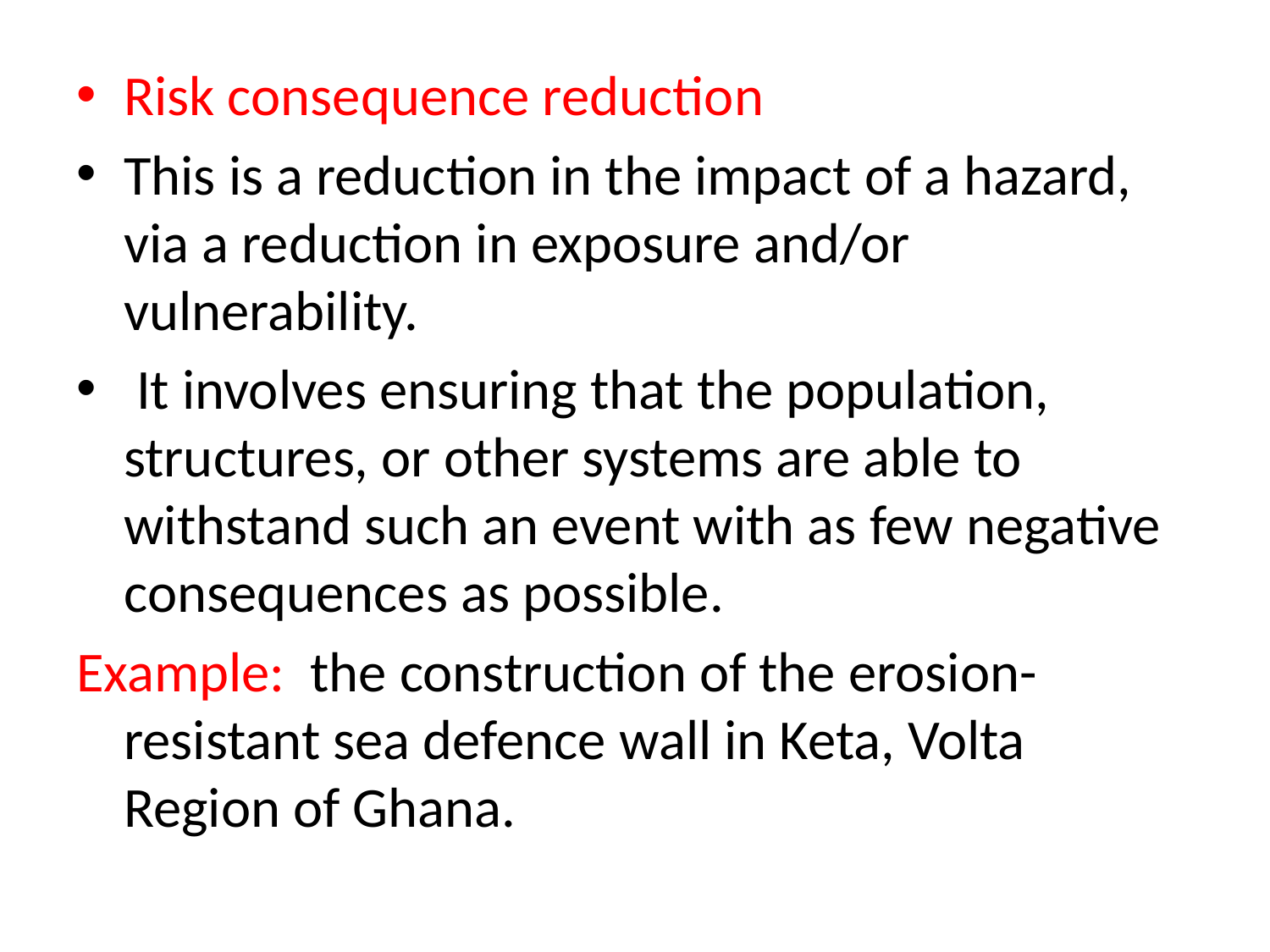

Risk consequence reduction
This is a reduction in the impact of a hazard, via a reduction in exposure and/or vulnerability.
 It involves ensuring that the population, structures, or other systems are able to withstand such an event with as few negative consequences as possible.
Example:  the construction of the erosion-resistant sea defence wall in Keta, Volta Region of Ghana.